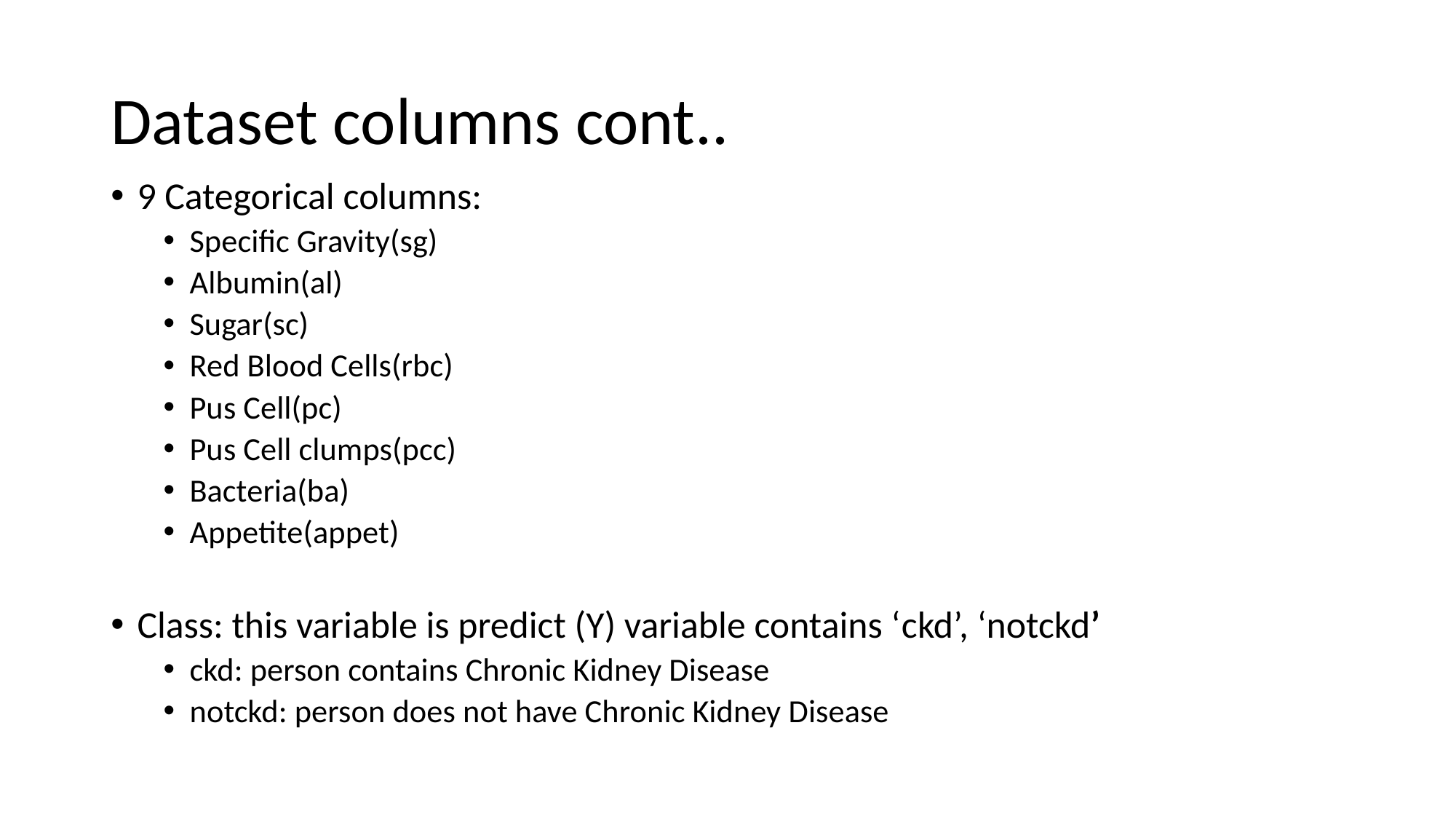

# Dataset columns cont..
9 Categorical columns:
Specific Gravity(sg)
Albumin(al)
Sugar(sc)
Red Blood Cells(rbc)
Pus Cell(pc)
Pus Cell clumps(pcc)
Bacteria(ba)
Appetite(appet)

Class: this variable is predict (Y) variable contains ‘ckd’, ‘notckd’
ckd: person contains Chronic Kidney Disease
notckd: person does not have Chronic Kidney Disease